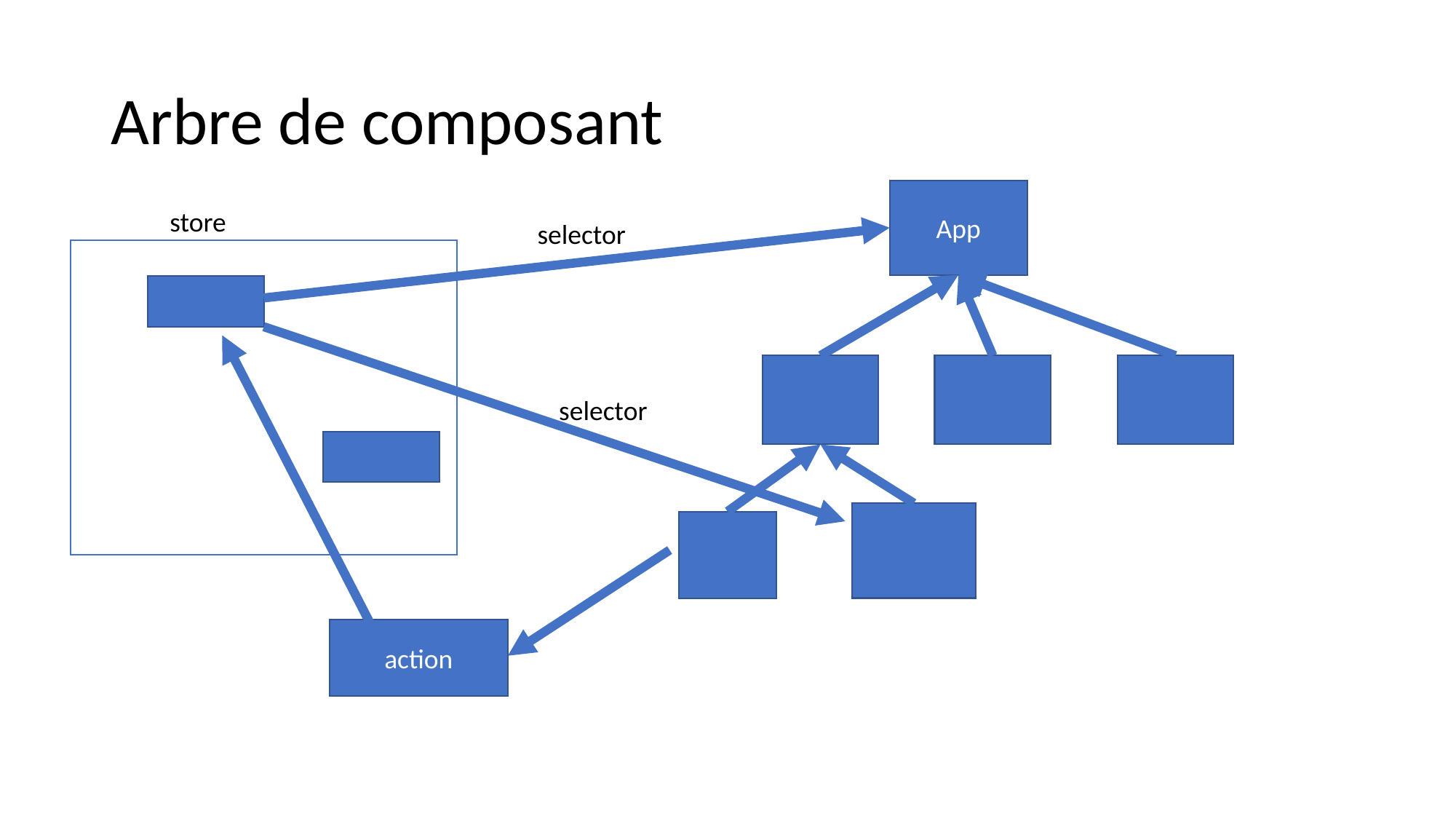

# Arbre de composant
App
store
selector

selector

action